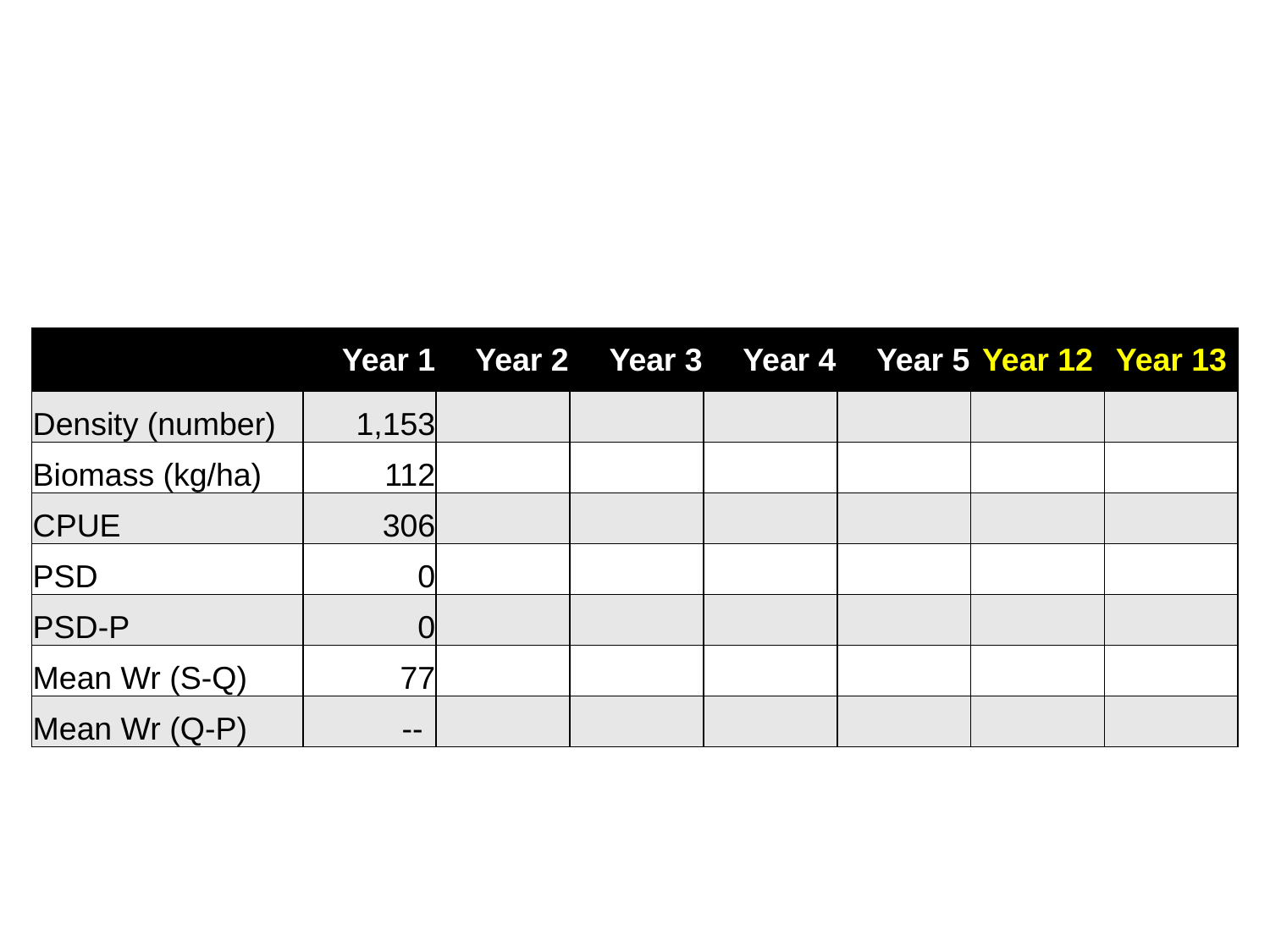

#
|  | Year 1 | Year 2 | Year 3 | Year 4 | Year 5 | Year 12 | Year 13 |
| --- | --- | --- | --- | --- | --- | --- | --- |
| Density (number) | 1,153 |  |  |  |  |  |  |
| Biomass (kg/ha) | 112 |  |  |  |  |  |  |
| CPUE | 306 |  |  |  |  |  |  |
| PSD | 0 |  |  |  |  |  |  |
| PSD-P | 0 |  |  |  |  |  |  |
| Mean Wr (S-Q) | 77 |  |  |  |  |  |  |
| Mean Wr (Q-P) | -- |  |  |  |  |  |  |